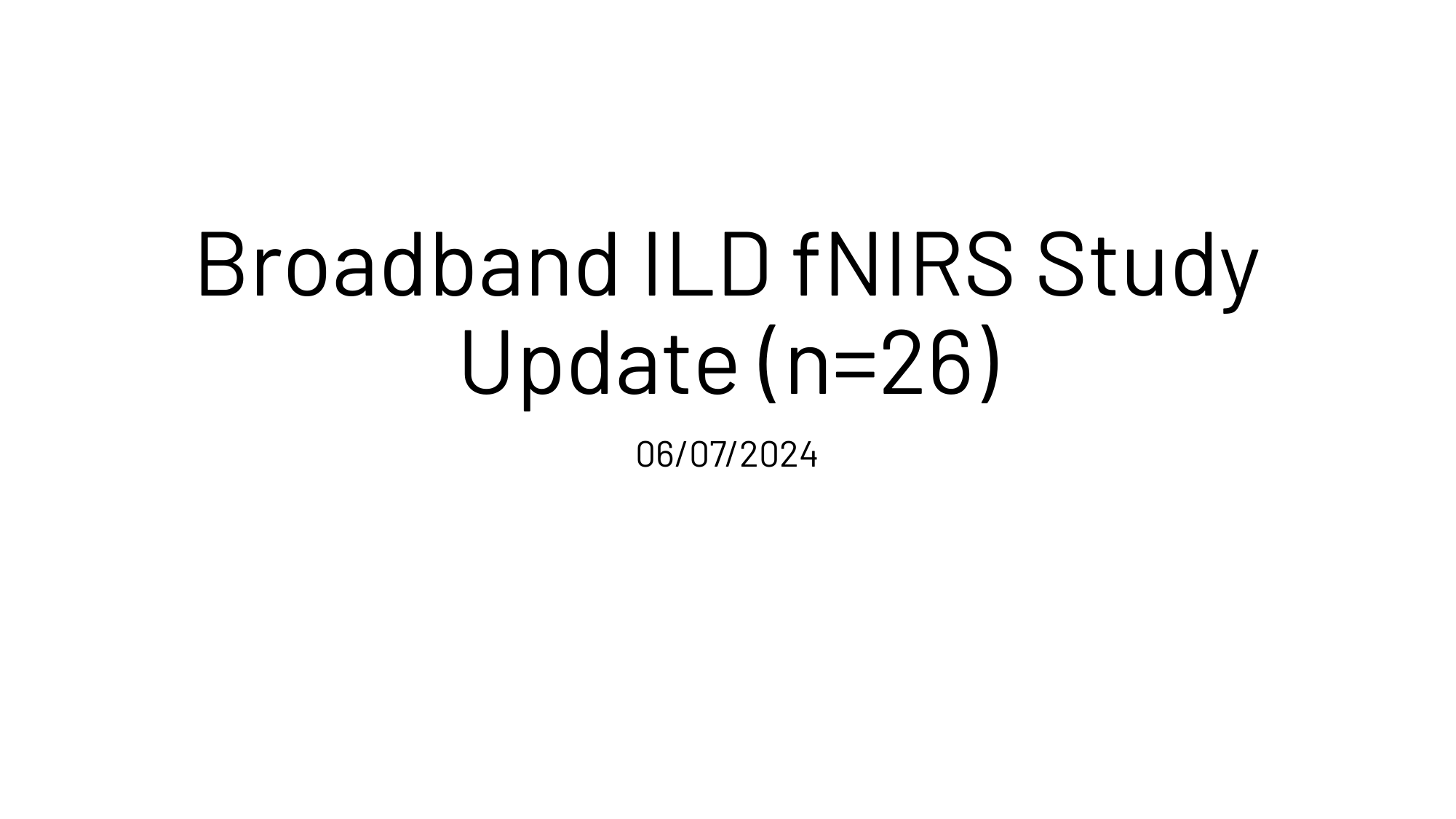

# Broadband ILD fNIRS Study Update (n=26)
06/07/2024